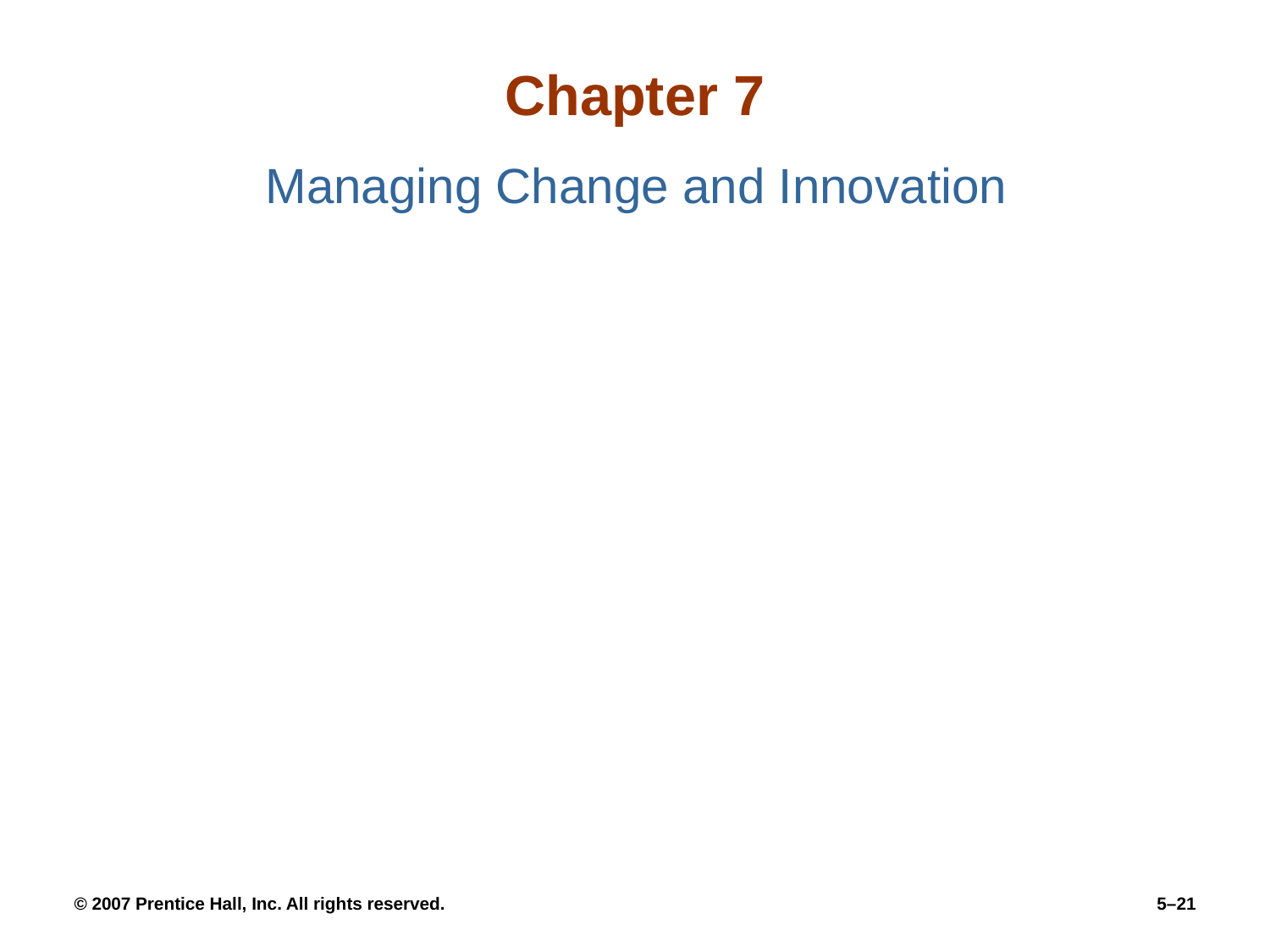

# Chapter 7
Managing Change and Innovation
© 2007 Prentice Hall, Inc. All rights reserved.
5–21